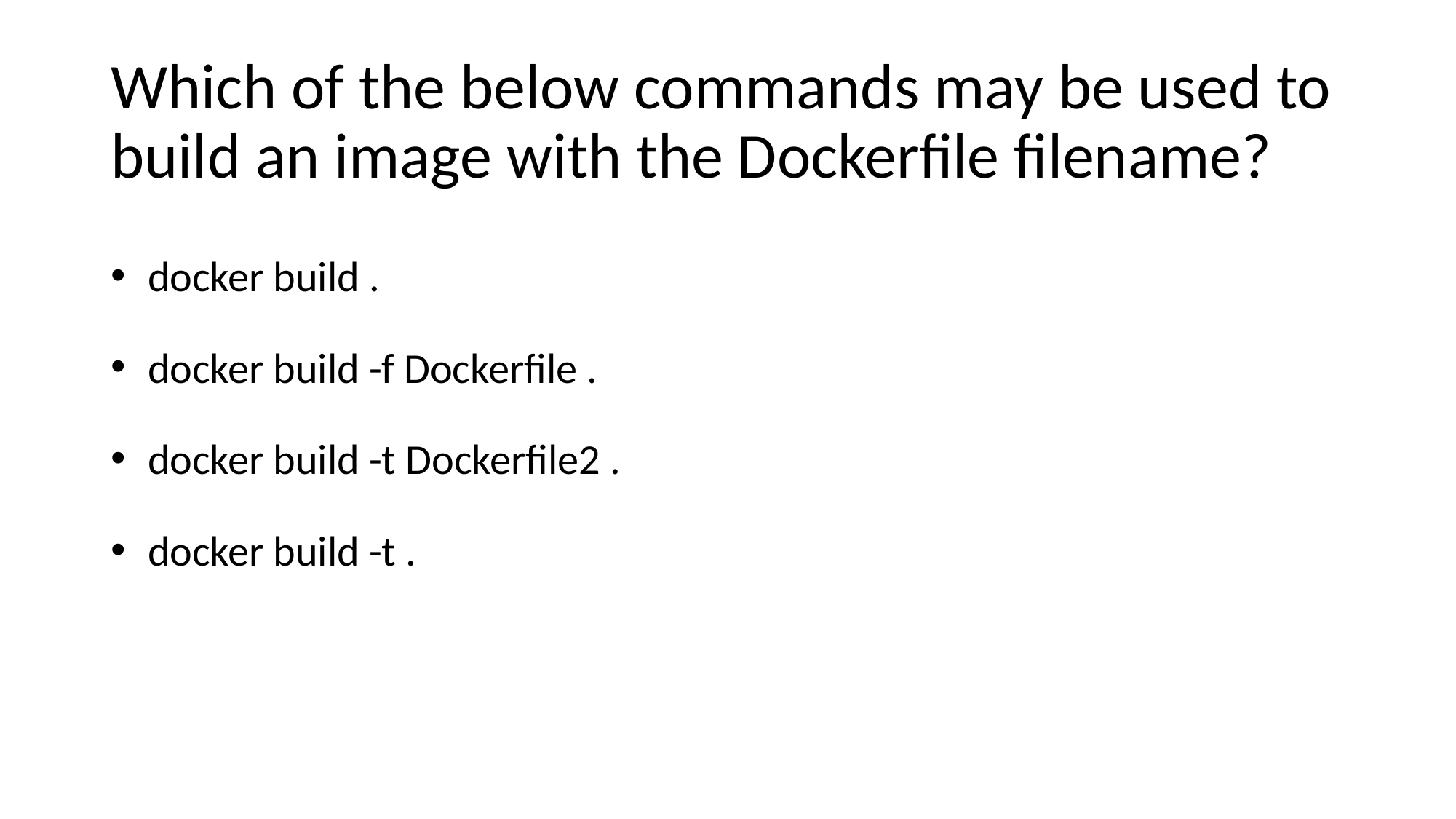

# Which of the below commands may be used to build an image with the Dockerfile filename?
 docker build .
 docker build -f Dockerfile .
 docker build -t Dockerfile2 .
 docker build -t .